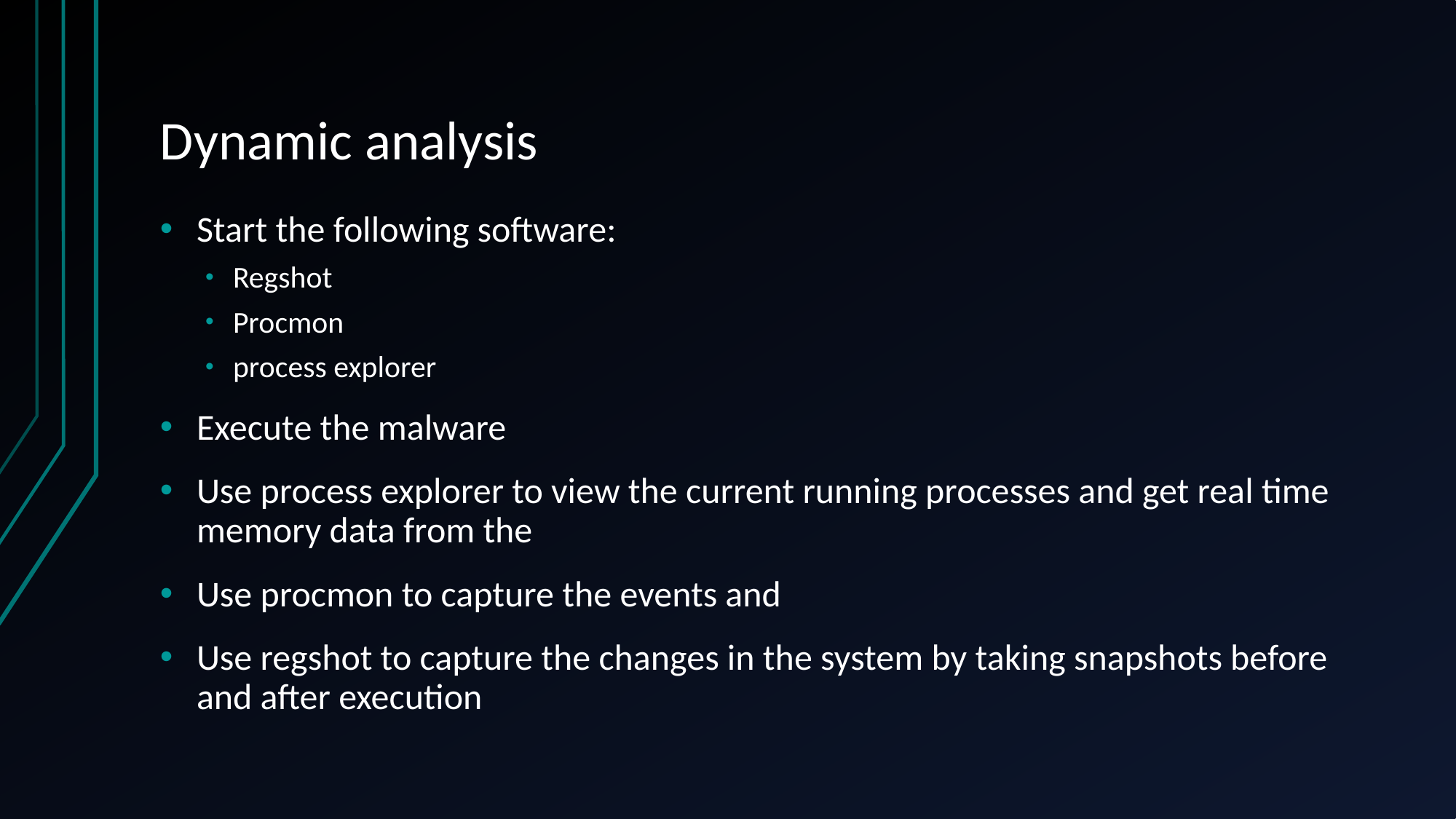

# Dynamic analysis
Start the following software:
Regshot
Procmon
process explorer
Execute the malware
Use process explorer to view the current running processes and get real time memory data from the
Use procmon to capture the events and
Use regshot to capture the changes in the system by taking snapshots before and after execution